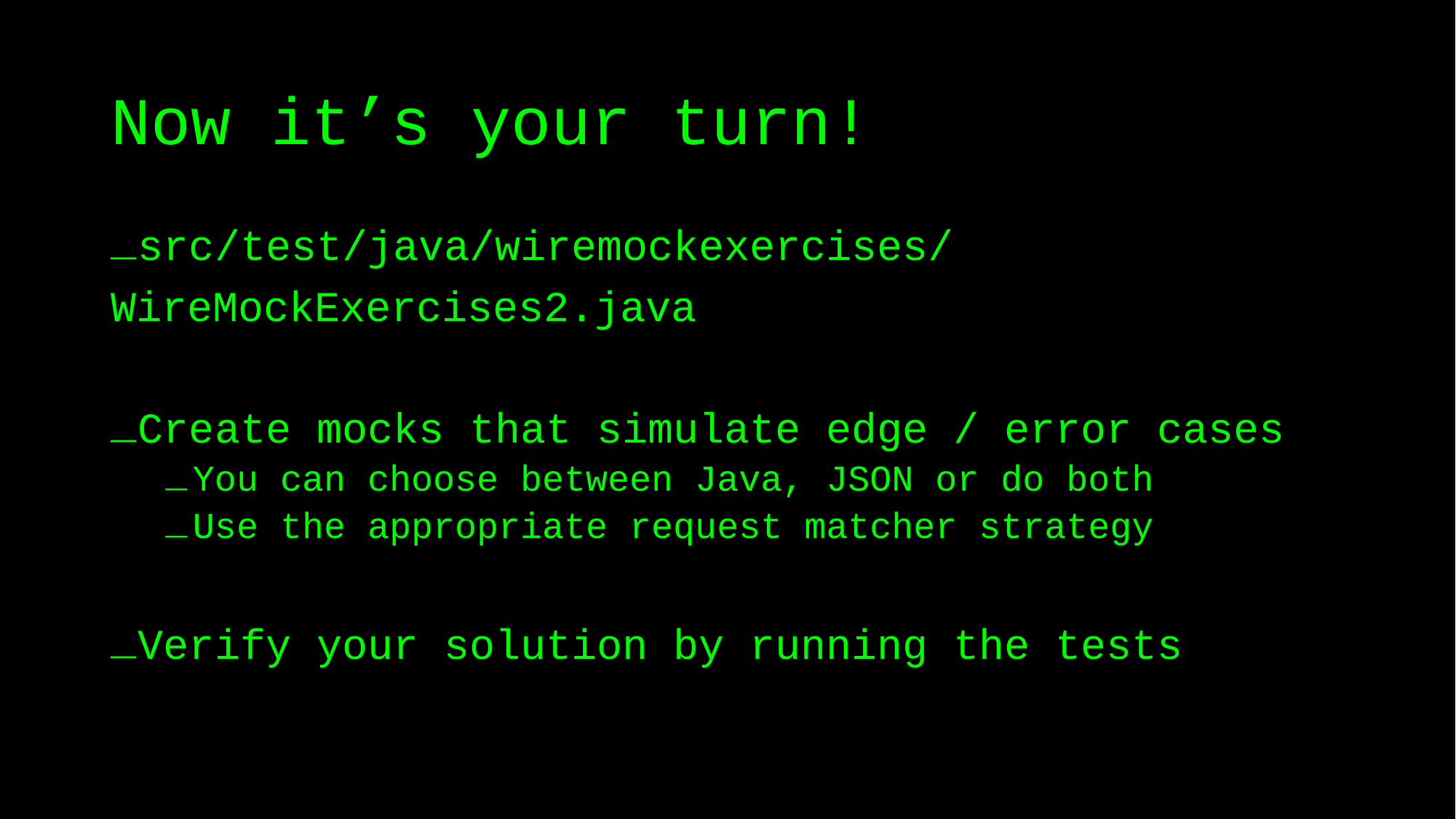

# Now it’s your turn!
src/test/java/wiremockexercises/
WireMockExercises2.java

Create mocks that simulate edge / error cases
You can choose between Java, JSON or do both
Use the appropriate request matcher strategy

Verify your solution by running the tests